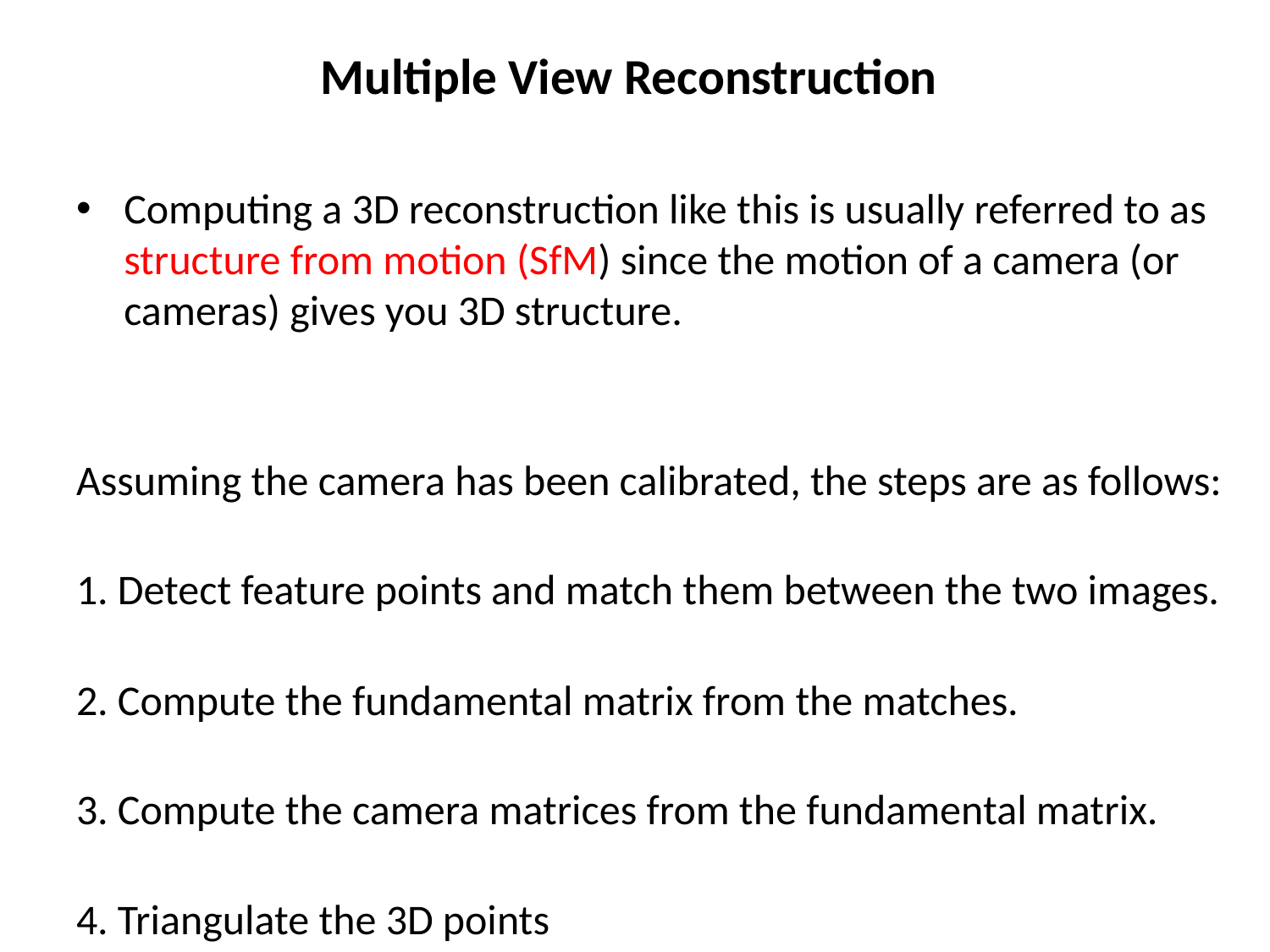

# Multiple View Reconstruction

Computing a 3D reconstruction like this is usually referred to as structure from motion (SfM) since the motion of a camera (or cameras) gives you 3D structure.

Assuming the camera has been calibrated, the steps are as follows:
1. Detect feature points and match them between the two images.
2. Compute the fundamental matrix from the matches.
3. Compute the camera matrices from the fundamental matrix.
4. Triangulate the 3D points